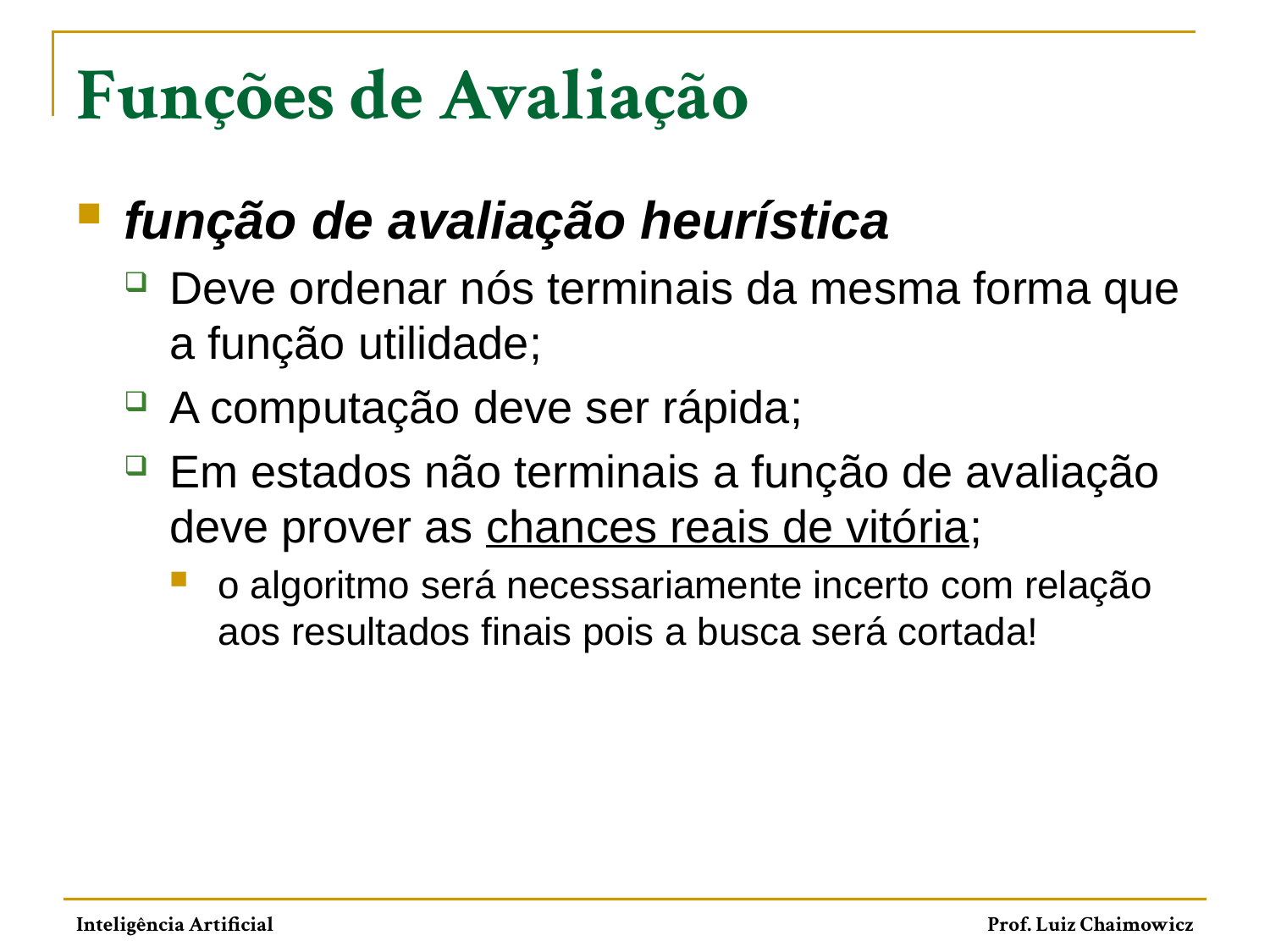

# Funções de Avaliação
função de avaliação heurística
Deve ordenar nós terminais da mesma forma que a função utilidade;
A computação deve ser rápida;
Em estados não terminais a função de avaliação deve prover as chances reais de vitória;
o algoritmo será necessariamente incerto com relação aos resultados finais pois a busca será cortada!

Inteligência Artificial